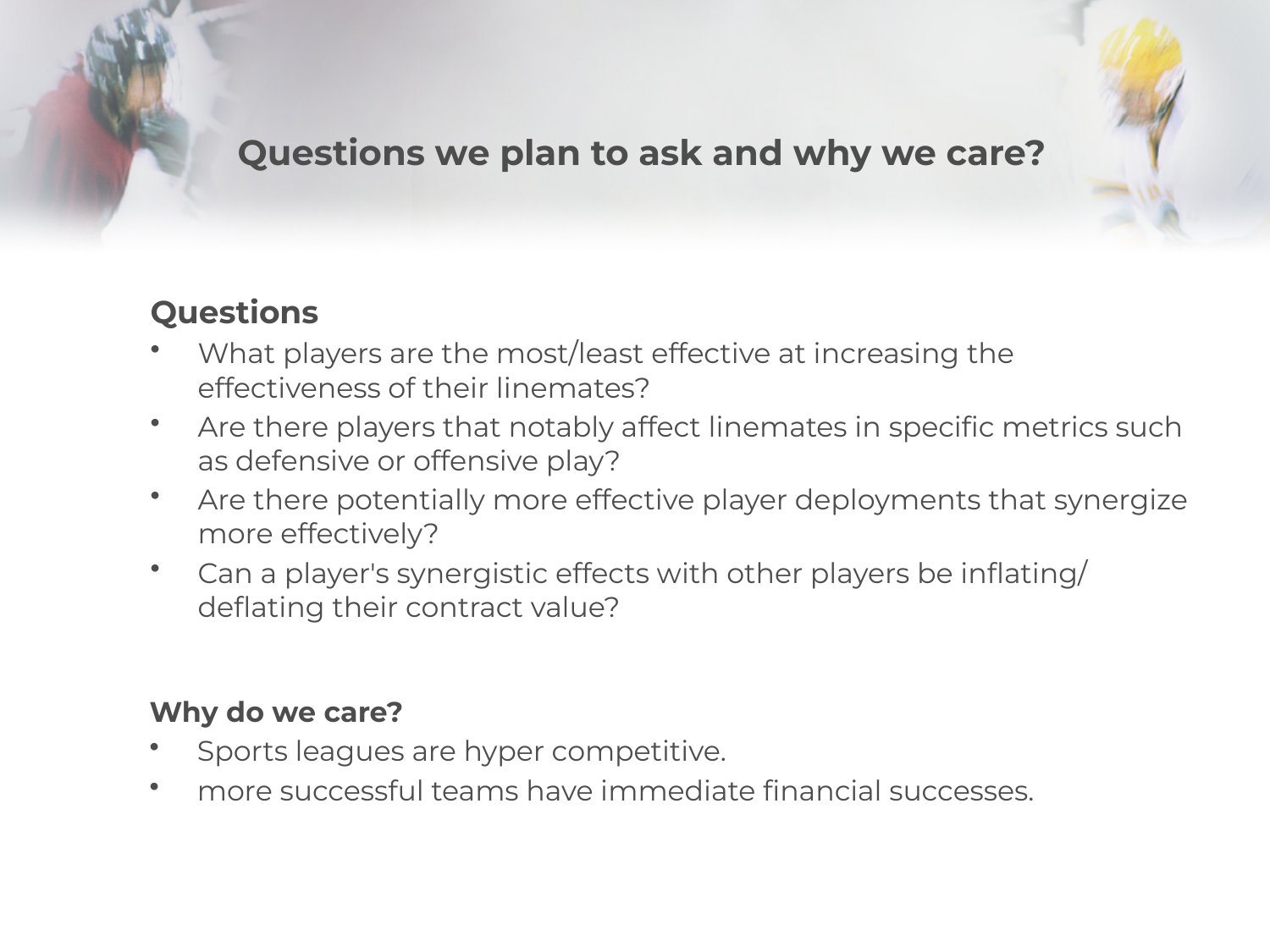

# Questions we plan to ask and why we care?
Questions
What players are the most/least effective at increasing the effectiveness of their linemates?
Are there players that notably affect linemates in specific metrics such as defensive or offensive play?
Are there potentially more effective player deployments that synergize more effectively?
Can a player's synergistic effects with other players be inflating/ deflating their contract value?

Why do we care?
Sports leagues are hyper competitive.
more successful teams have immediate financial successes.